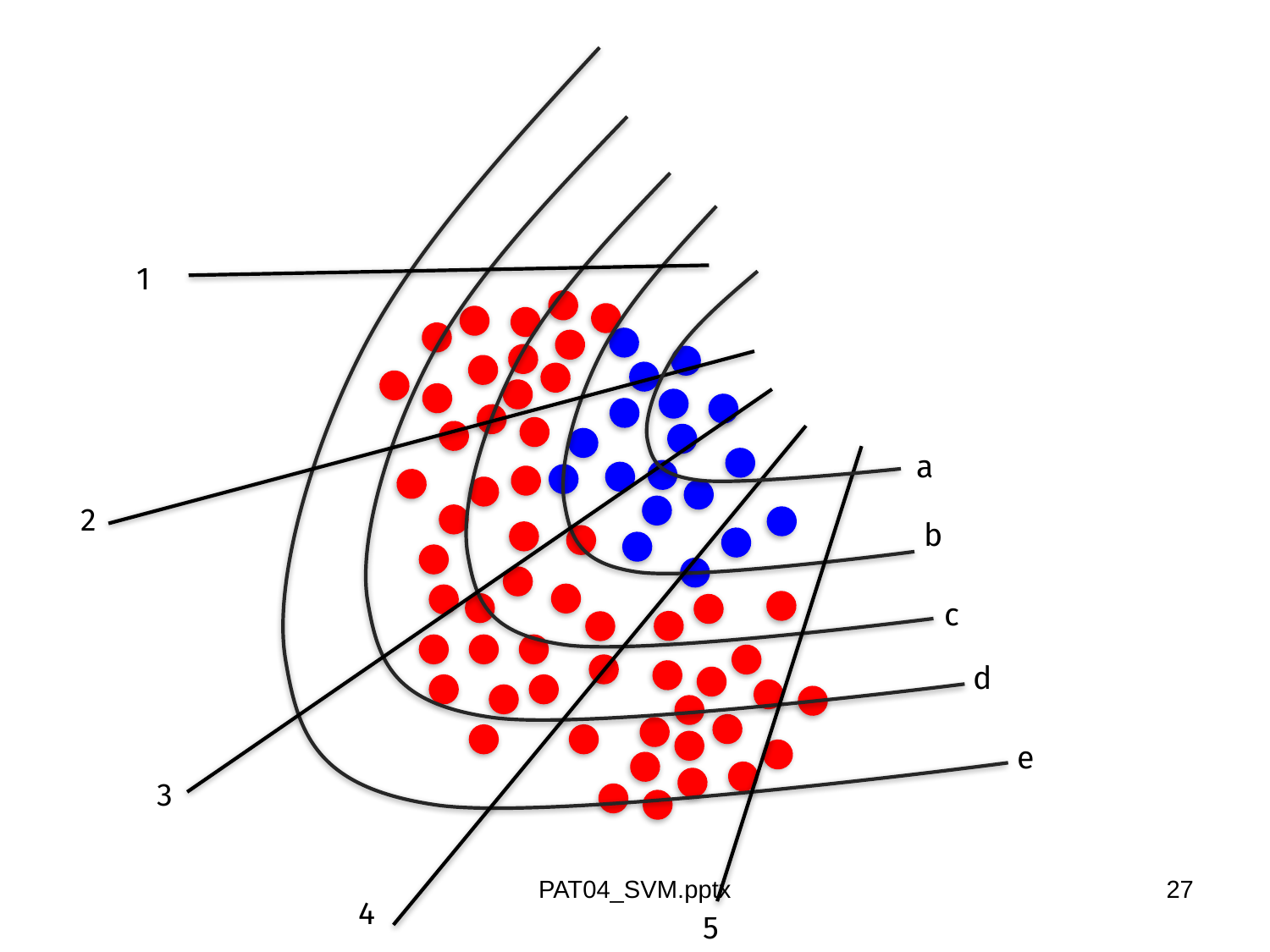

1

a
2

b

c
d
e
3
PAT04_SVM.pptx
27
4
5